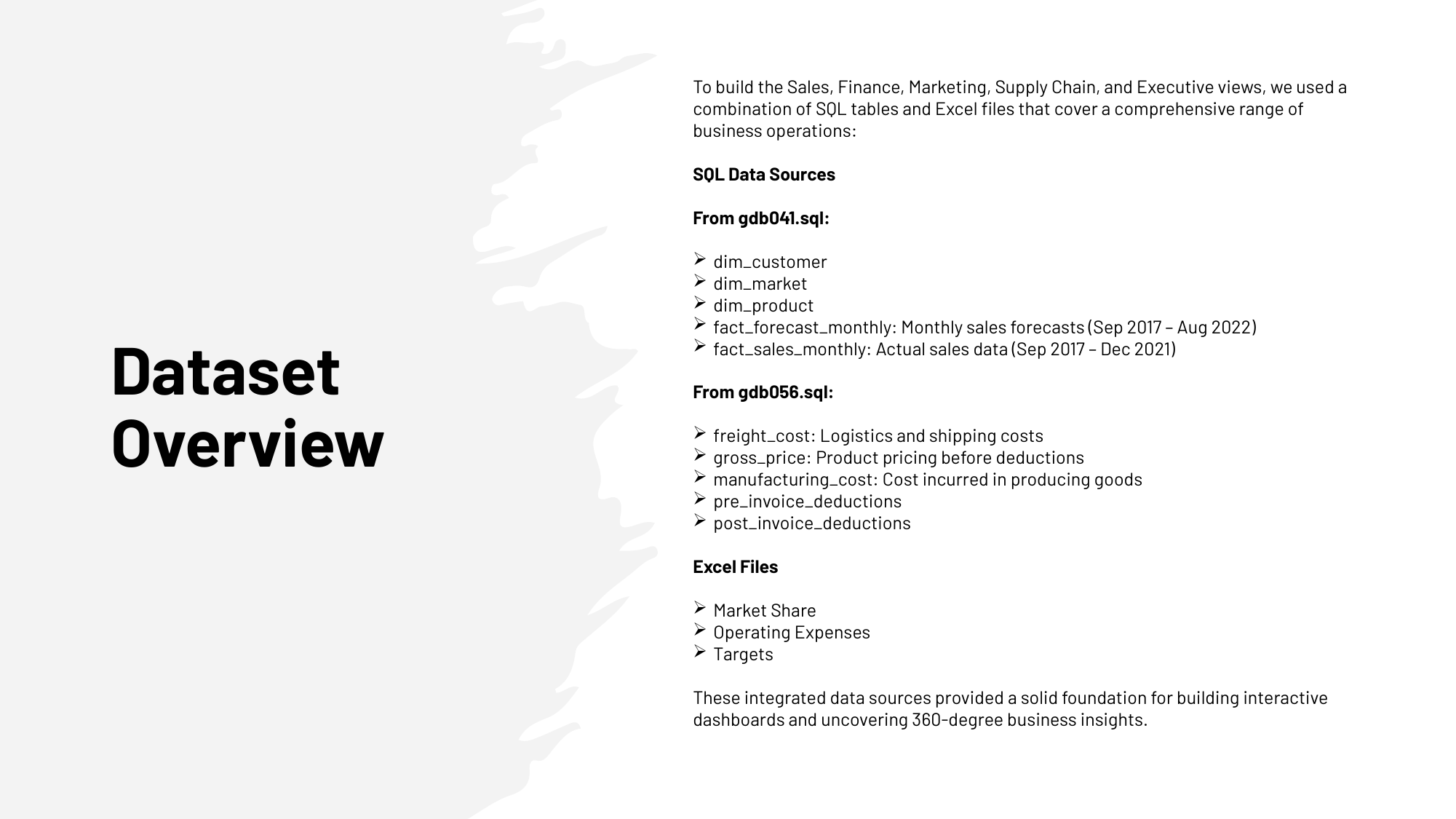

To build the Sales, Finance, Marketing, Supply Chain, and Executive views, we used a combination of SQL tables and Excel files that cover a comprehensive range of business operations:
SQL Data Sources
From gdb041.sql:
dim_customer
dim_market
dim_product
fact_forecast_monthly: Monthly sales forecasts (Sep 2017 – Aug 2022)
fact_sales_monthly: Actual sales data (Sep 2017 – Dec 2021)
From gdb056.sql:
freight_cost: Logistics and shipping costs
gross_price: Product pricing before deductions
manufacturing_cost: Cost incurred in producing goods
pre_invoice_deductions
post_invoice_deductions
Excel Files
Market Share
Operating Expenses
Targets
These integrated data sources provided a solid foundation for building interactive dashboards and uncovering 360-degree business insights.

# Dataset Overview